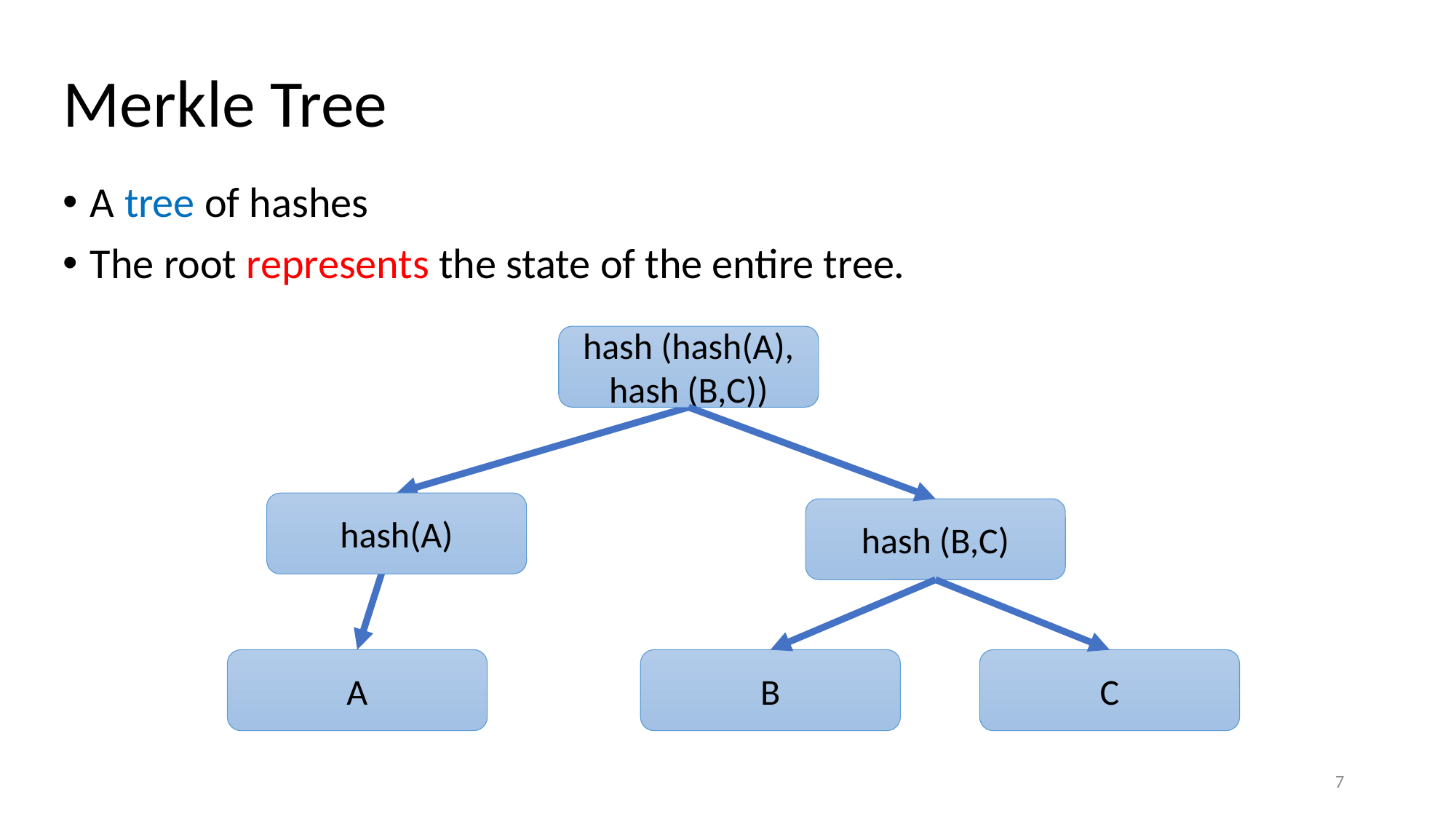

# Merkle Tree
A tree of hashes
The root represents the state of the entire tree.
hash (hash(A), hash (B,C))
hash(A)
hash (B,C)
A
C
B
7